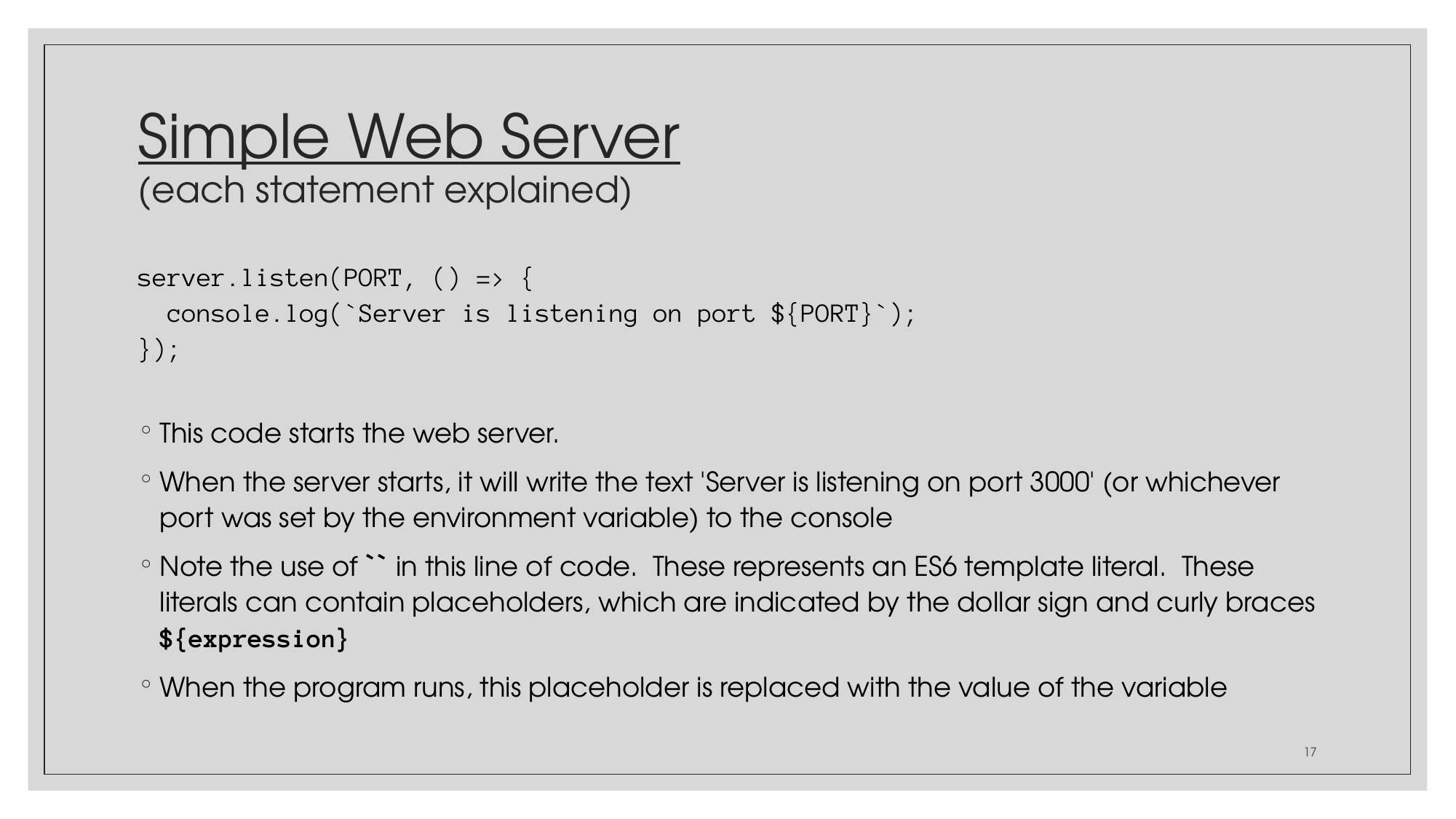

# Simple Web Server (each statement explained)
server.listen(PORT, () => {
  console.log(`Server is listening on port ${PORT}`);
});

This code starts the web server.
When the server starts, it will write the text 'Server is listening on port 3000' (or whichever port was set by the environment variable) to the console
Note the use of `` in this line of code.  These represents an ES6 template literal.  These literals can contain placeholders, which are indicated by the dollar sign and curly braces ${expression}
When the program runs, this placeholder is replaced with the value of the variable
17